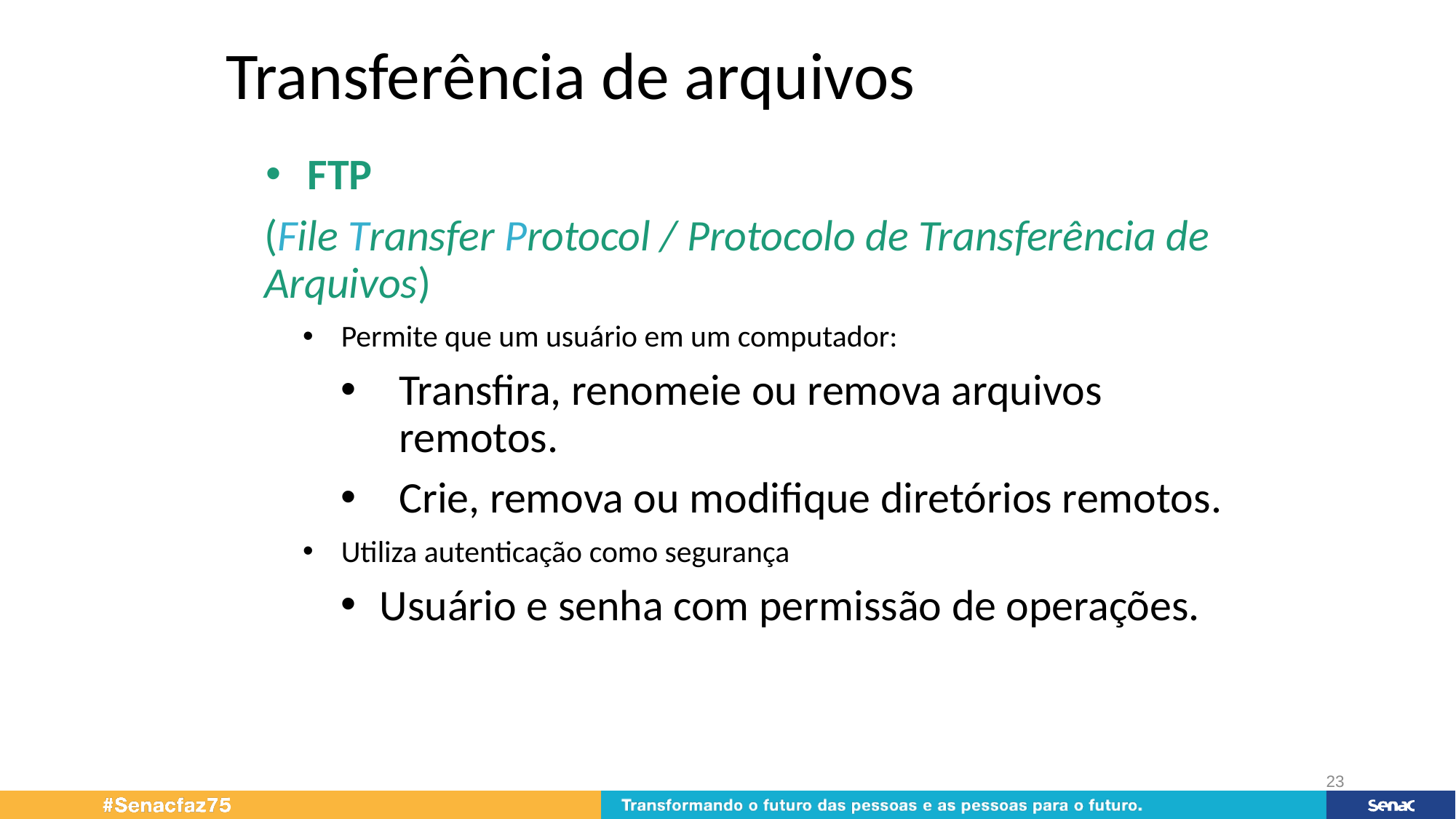

# Transferência de arquivos
FTP
(File Transfer Protocol / Protocolo de Transferência de Arquivos)
Permite que um usuário em um computador:
Transfira, renomeie ou remova arquivos remotos.
Crie, remova ou modifique diretórios remotos.
Utiliza autenticação como segurança
Usuário e senha com permissão de operações.
23